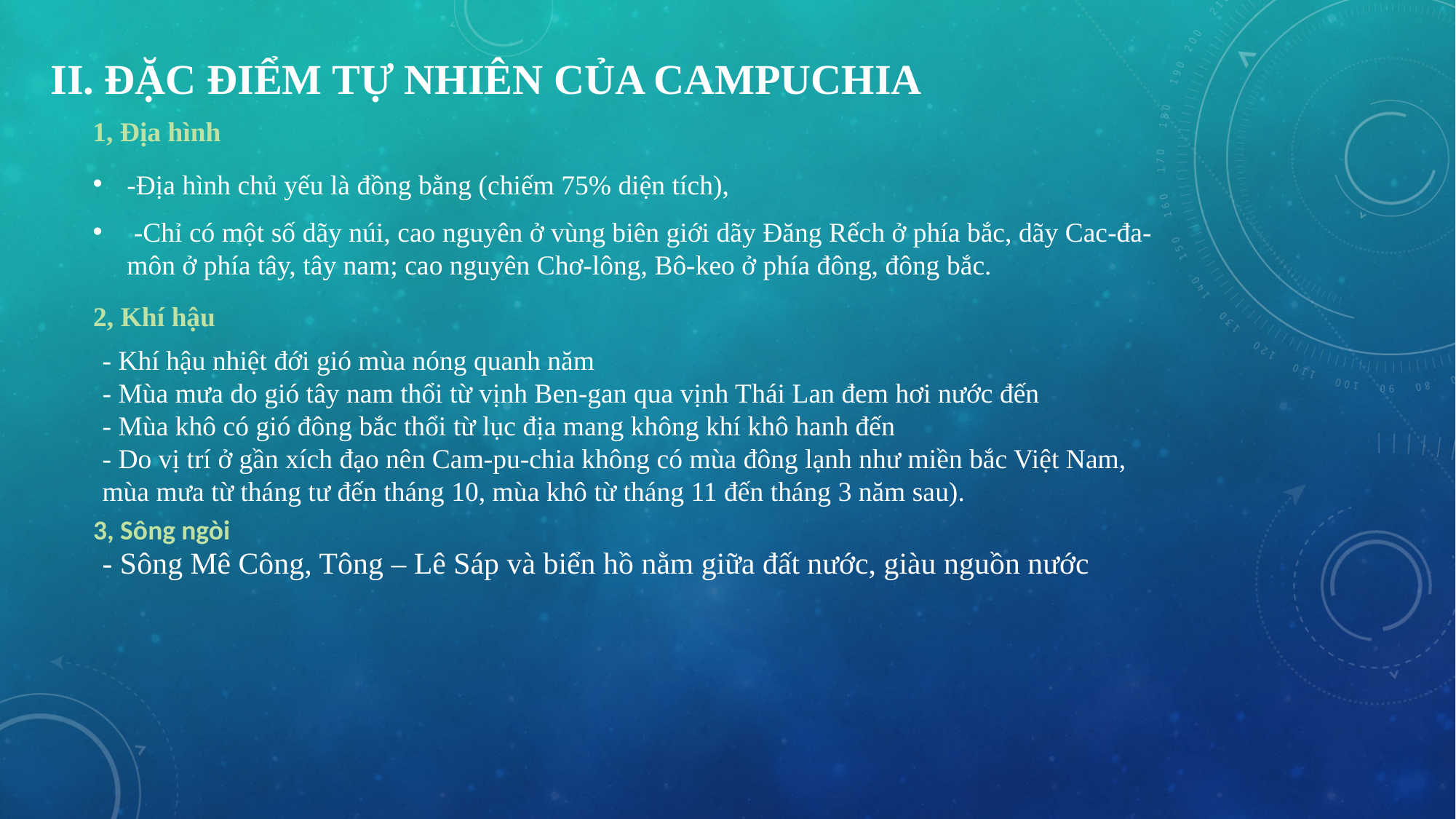

# II. đặc điểm tự nhiên của campuchia
1, Địa hình
-Địa hình chủ yếu là đồng bằng (chiếm 75% diện tích),
 -Chỉ có một số dãy núi, cao nguyên ở vùng biên giới dãy Đăng Rếch ở phía bắc, dãy Cac-đa-môn ở phía tây, tây nam; cao nguyên Chơ-lông, Bô-keo ở phía đông, đông bắc.
2, Khí hậu
- Khí hậu nhiệt đới gió mùa nóng quanh năm
- Mùa mưa do gió tây nam thổi từ vịnh Ben-gan qua vịnh Thái Lan đem hơi nước đến
- Mùa khô có gió đông bắc thổi từ lục địa mang không khí khô hanh đến
- Do vị trí ở gần xích đạo nên Cam-pu-chia không có mùa đông lạnh như miền bắc Việt Nam, mùa mưa từ tháng tư đến tháng 10, mùa khô từ tháng 11 đến tháng 3 năm sau).
- Sông Mê Công, Tông – Lê Sáp và biển hồ nằm giữa đất nước, giàu nguồn nước

3, Sông ngòi